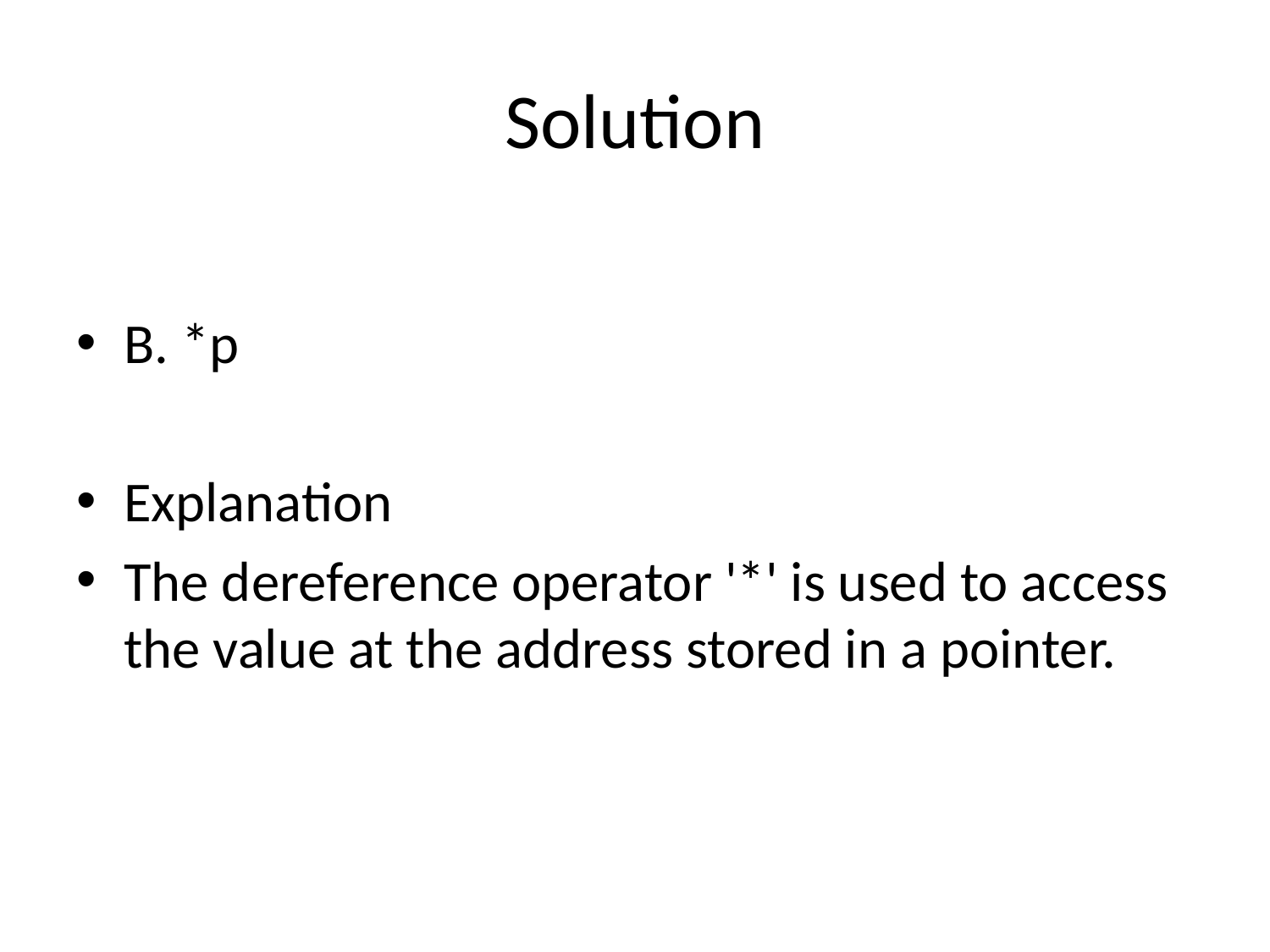

# Solution

B. *p

Explanation
The dereference operator '*' is used to access the value at the address stored in a pointer.